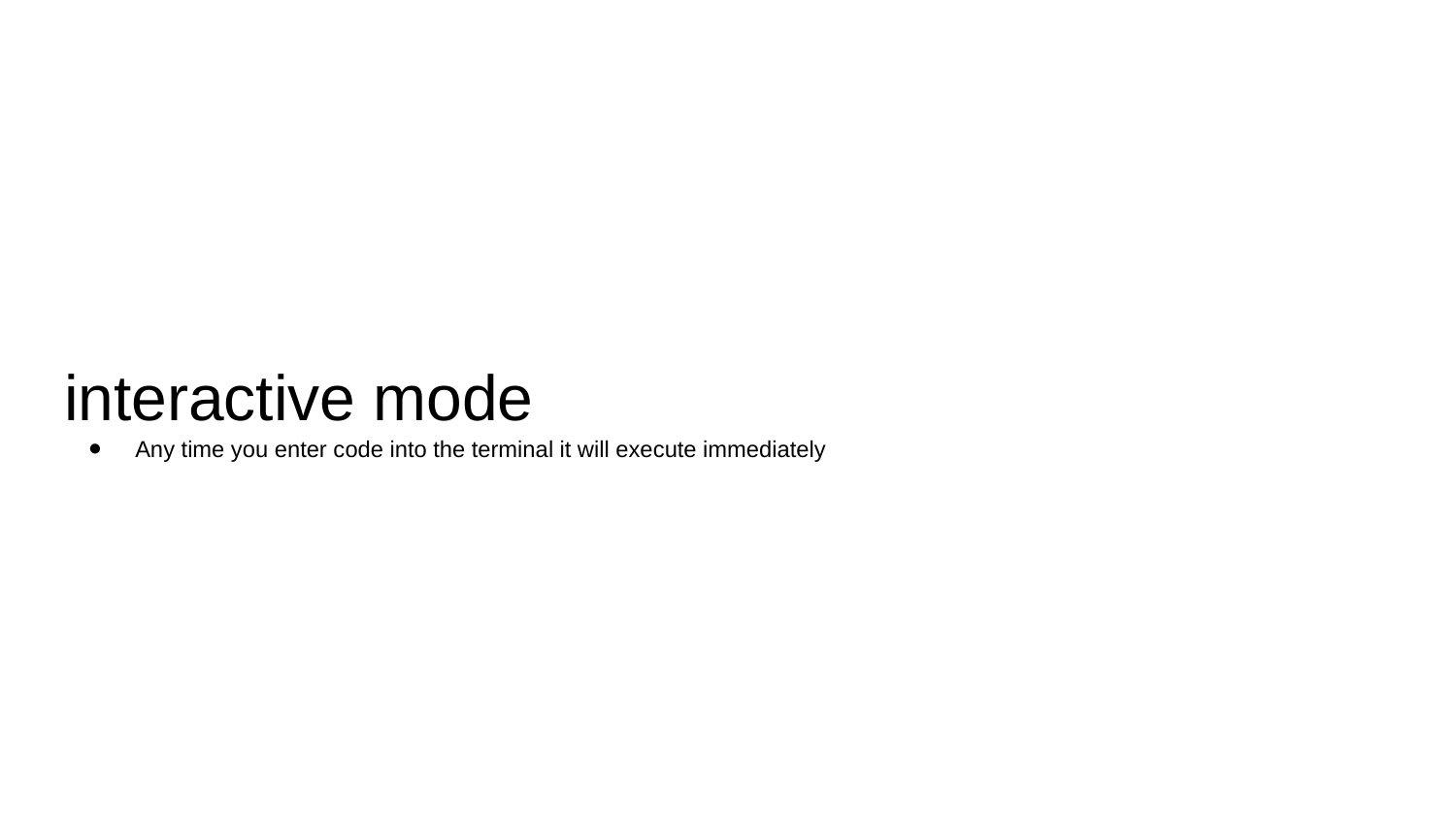

# interactive mode
Any time you enter code into the terminal it will execute immediately